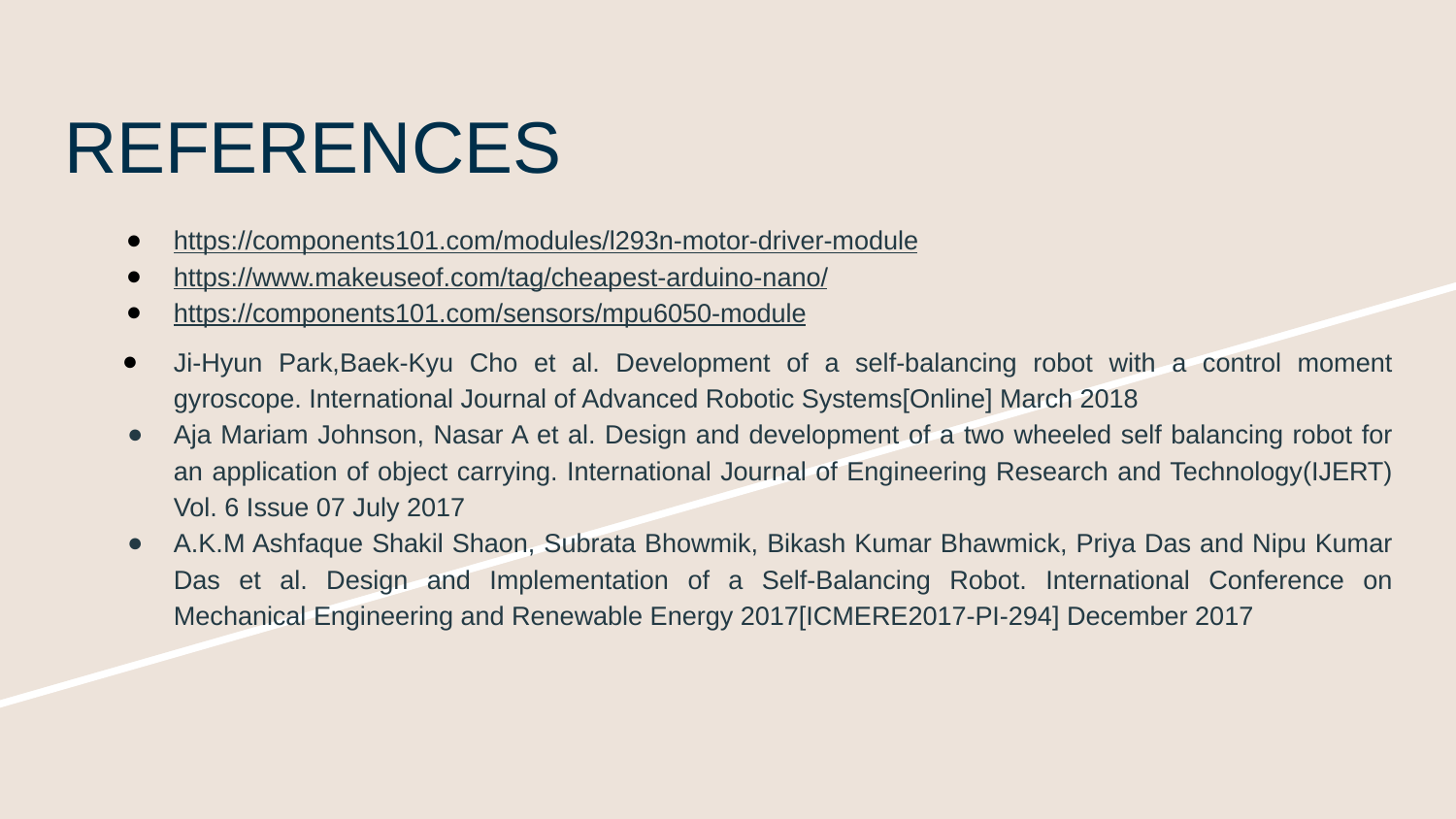

# REFERENCES
https://components101.com/modules/l293n-motor-driver-module
https://www.makeuseof.com/tag/cheapest-arduino-nano/
https://components101.com/sensors/mpu6050-module
Ji-Hyun Park,Baek-Kyu Cho et al. Development of a self-balancing robot with a control moment gyroscope. International Journal of Advanced Robotic Systems[Online] March 2018
Aja Mariam Johnson, Nasar A et al. Design and development of a two wheeled self balancing robot for an application of object carrying. International Journal of Engineering Research and Technology(IJERT) Vol. 6 Issue 07 July 2017
A.K.M Ashfaque Shakil Shaon, Subrata Bhowmik, Bikash Kumar Bhawmick, Priya Das and Nipu Kumar Das et al. Design and Implementation of a Self-Balancing Robot. International Conference on Mechanical Engineering and Renewable Energy 2017[ICMERE2017-PI-294] December 2017